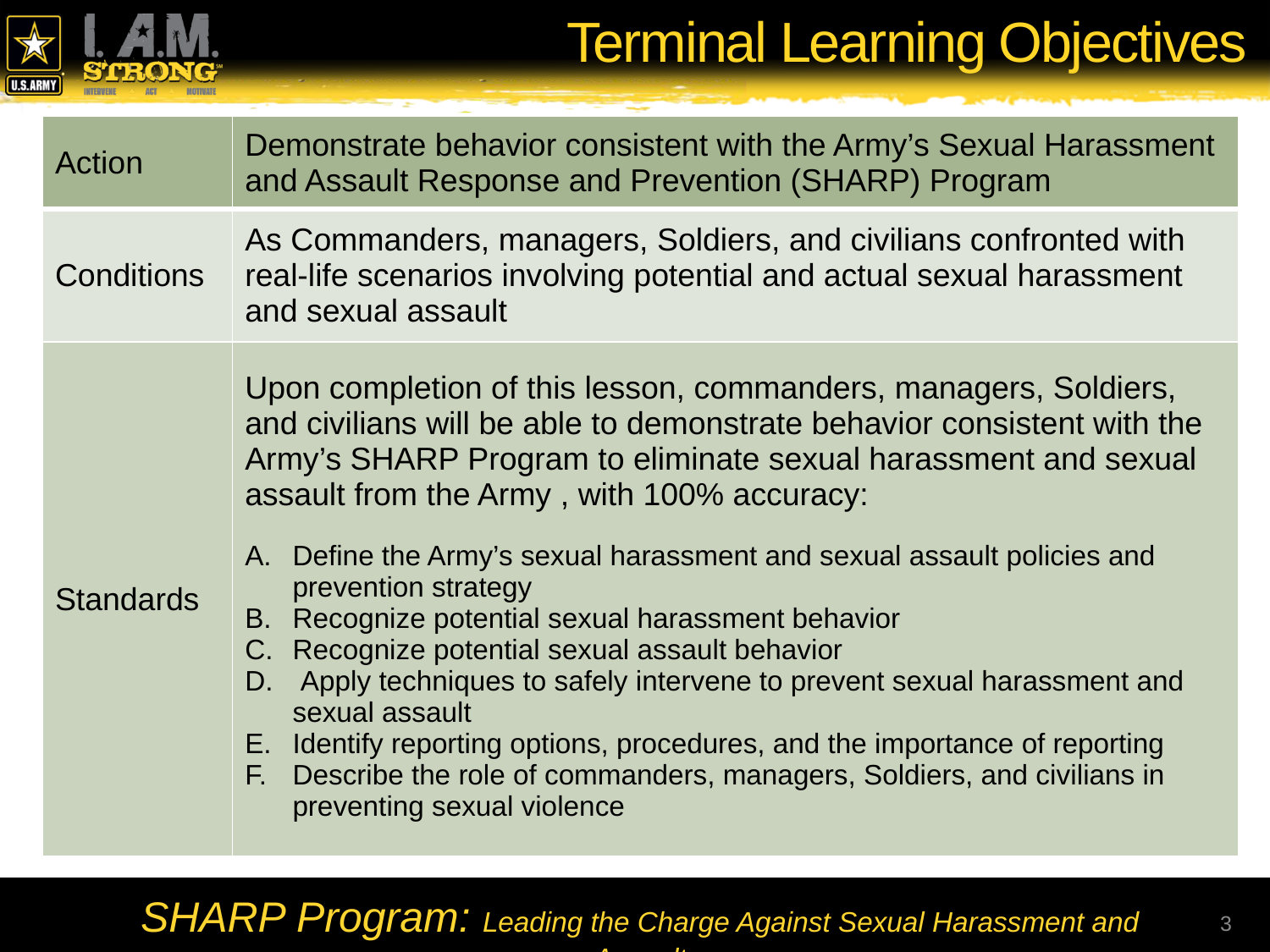

# Terminal Learning Objectives
| Action | Demonstrate behavior consistent with the Army’s Sexual Harassment and Assault Response and Prevention (SHARP) Program |
| --- | --- |
| Conditions | As Commanders, managers, Soldiers, and civilians confronted with real-life scenarios involving potential and actual sexual harassment and sexual assault |
| Standards | Upon completion of this lesson, commanders, managers, Soldiers, and civilians will be able to demonstrate behavior consistent with the Army’s SHARP Program to eliminate sexual harassment and sexual assault from the Army , with 100% accuracy: Define the Army’s sexual harassment and sexual assault policies and prevention strategy Recognize potential sexual harassment behavior Recognize potential sexual assault behavior Apply techniques to safely intervene to prevent sexual harassment and sexual assault Identify reporting options, procedures, and the importance of reporting Describe the role of commanders, managers, Soldiers, and civilians in preventing sexual violence |
Refresher Training TSP